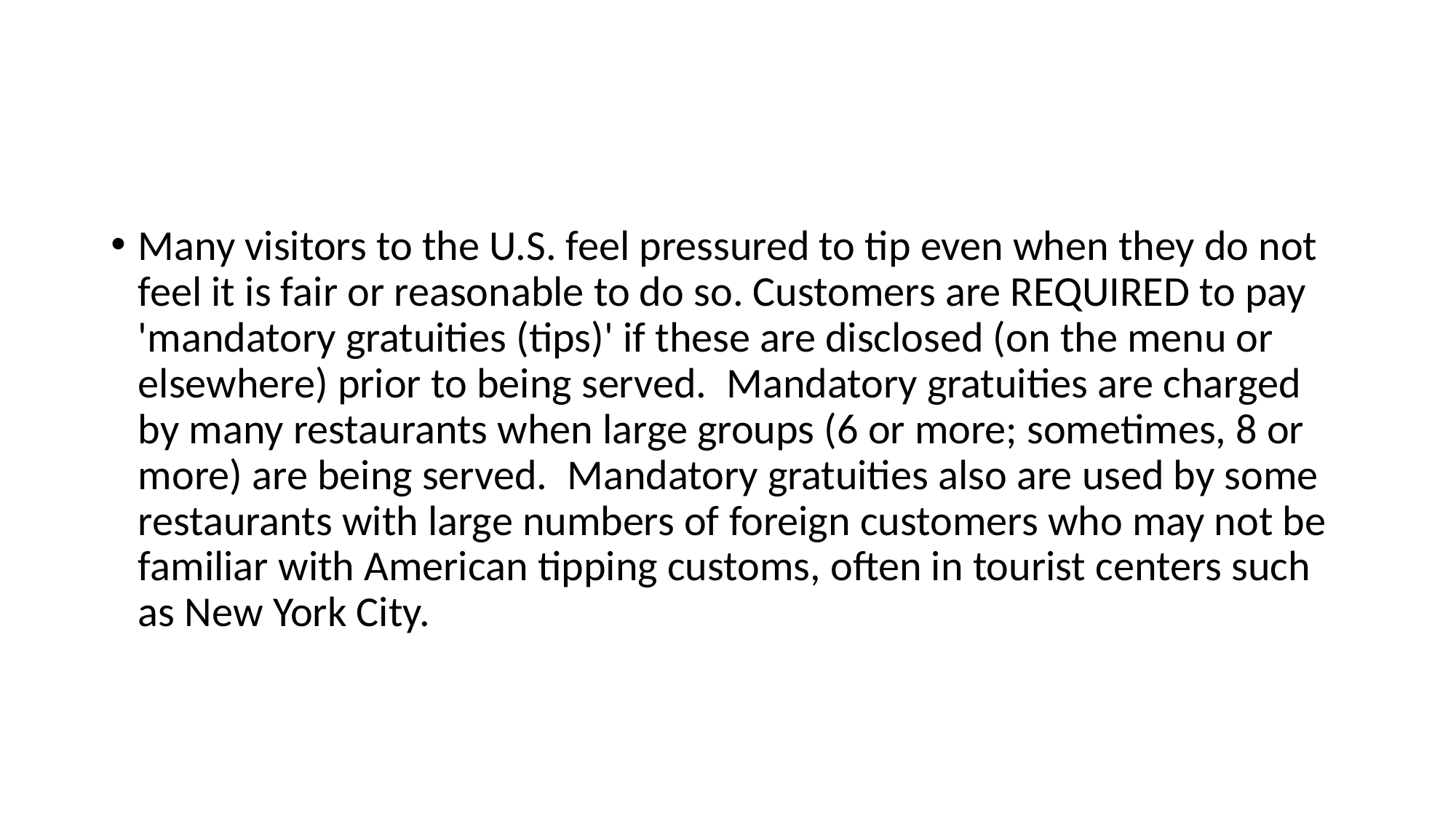

#
Many visitors to the U.S. feel pressured to tip even when they do not feel it is fair or reasonable to do so. Customers are REQUIRED to pay 'mandatory gratuities (tips)' if these are disclosed (on the menu or elsewhere) prior to being served.  Mandatory gratuities are charged by many restaurants when large groups (6 or more; sometimes, 8 or more) are being served.  Mandatory gratuities also are used by some restaurants with large numbers of foreign customers who may not be familiar with American tipping customs, often in tourist centers such as New York City.